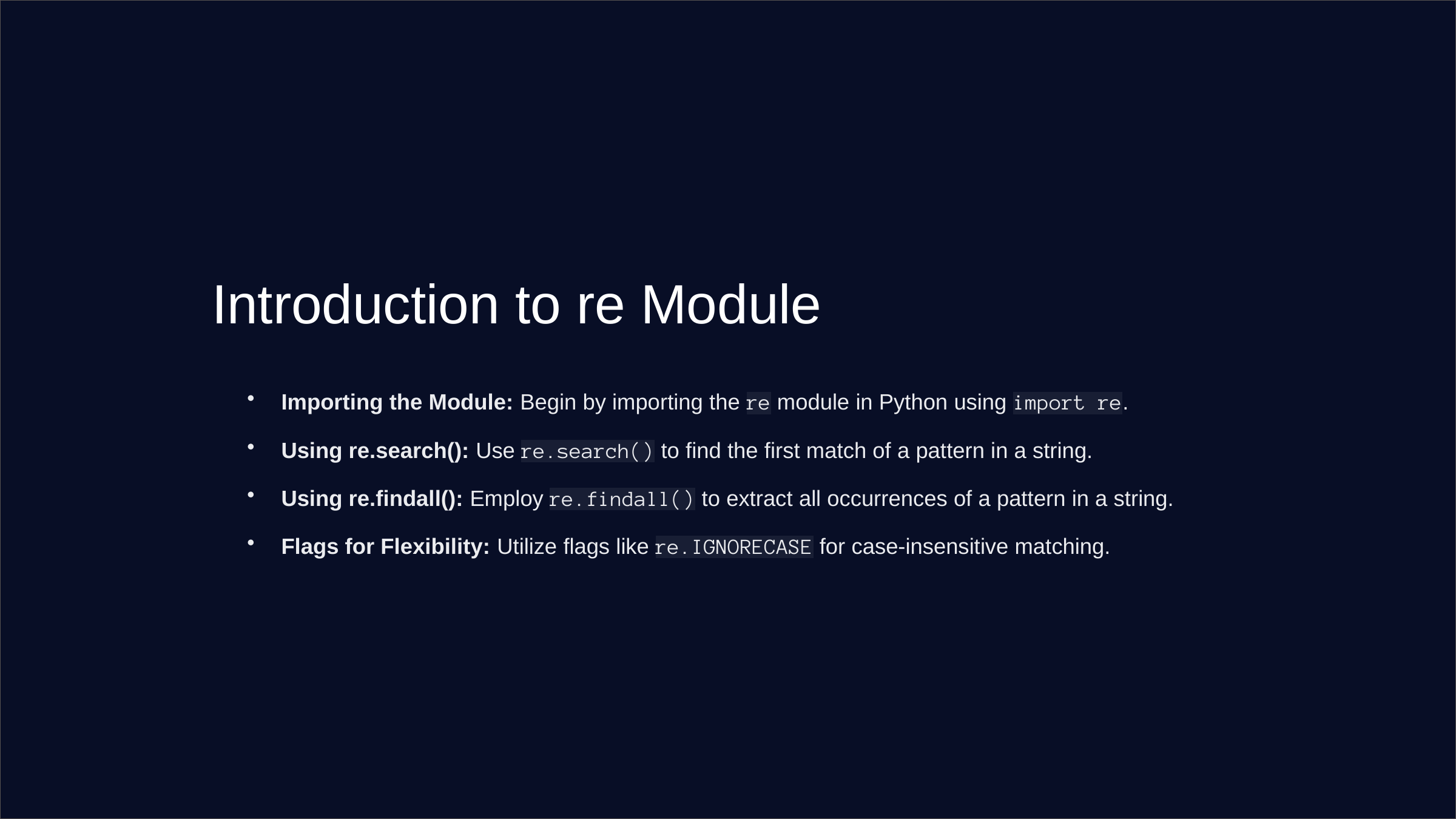

Introduction to re Module
Importing the Module: Begin by importing the re module in Python using import re.
Using re.search(): Use re.search() to find the first match of a pattern in a string.
Using re.findall(): Employ re.findall() to extract all occurrences of a pattern in a string.
Flags for Flexibility: Utilize flags like re.IGNORECASE for case-insensitive matching.